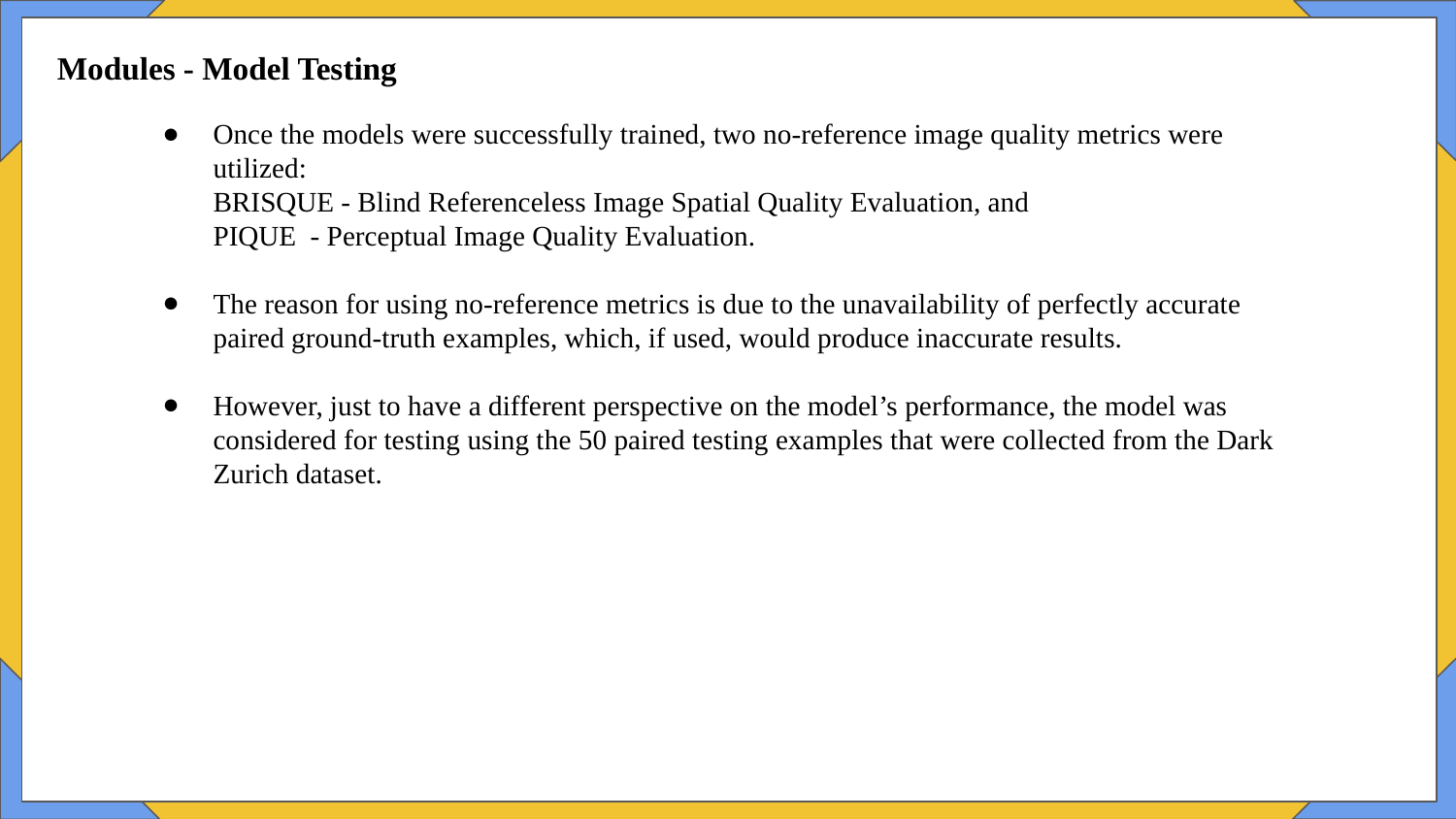

Modules - Model Testing
Once the models were successfully trained, two no-reference image quality metrics were utilized:
BRISQUE - Blind Referenceless Image Spatial Quality Evaluation, and
PIQUE  - Perceptual Image Quality Evaluation.
The reason for using no-reference metrics is due to the unavailability of perfectly accurate paired ground-truth examples, which, if used, would produce inaccurate results.
However, just to have a different perspective on the model’s performance, the model was considered for testing using the 50 paired testing examples that were collected from the Dark Zurich dataset.